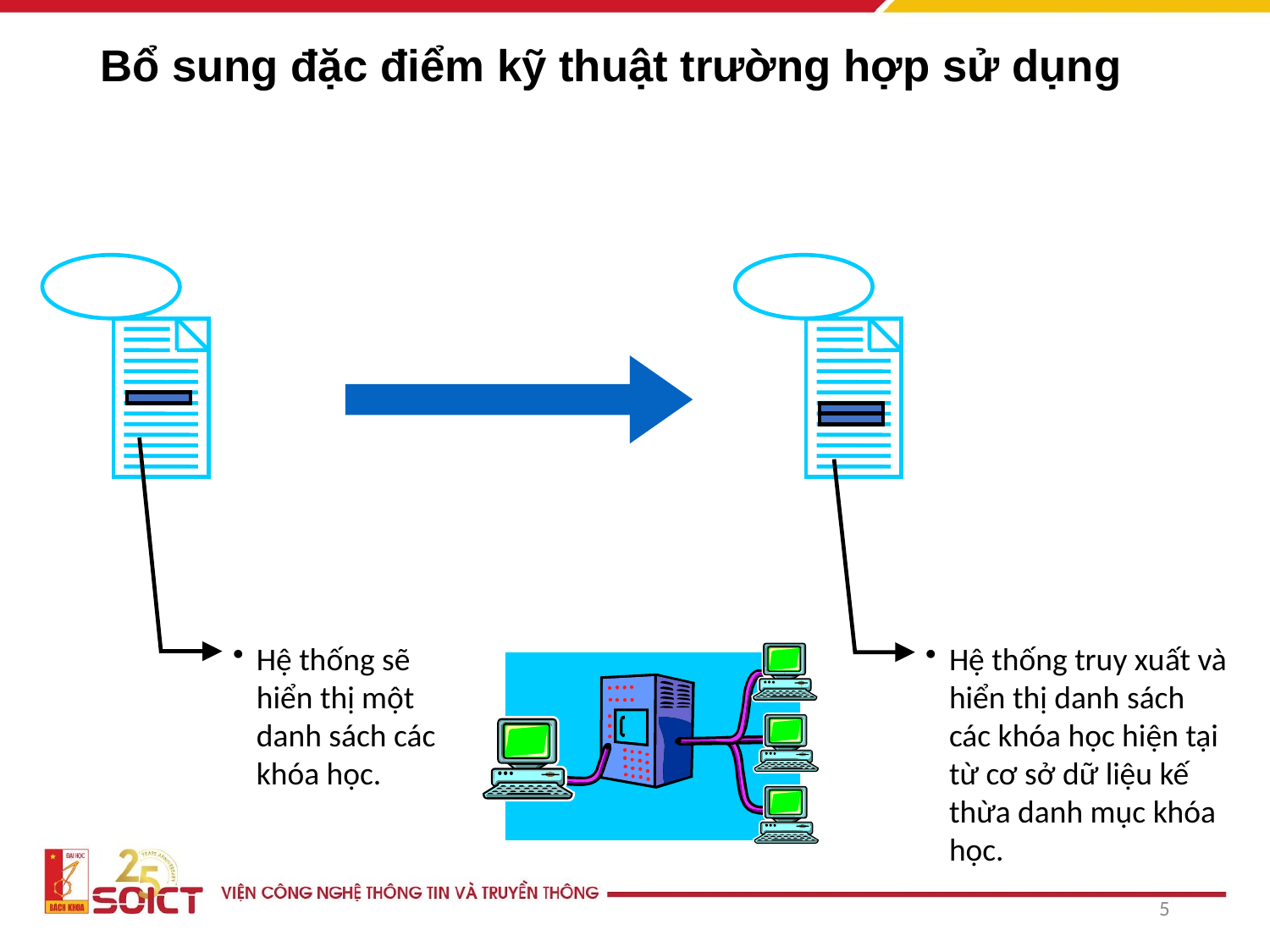

# Bổ sung đặc điểm kỹ thuật trường hợp sử dụng

Hệ thống sẽ hiển thị một danh sách các khóa học.
Hệ thống truy xuất và hiển thị danh sách các khóa học hiện tại từ cơ sở dữ liệu kế thừa danh mục khóa học.

5